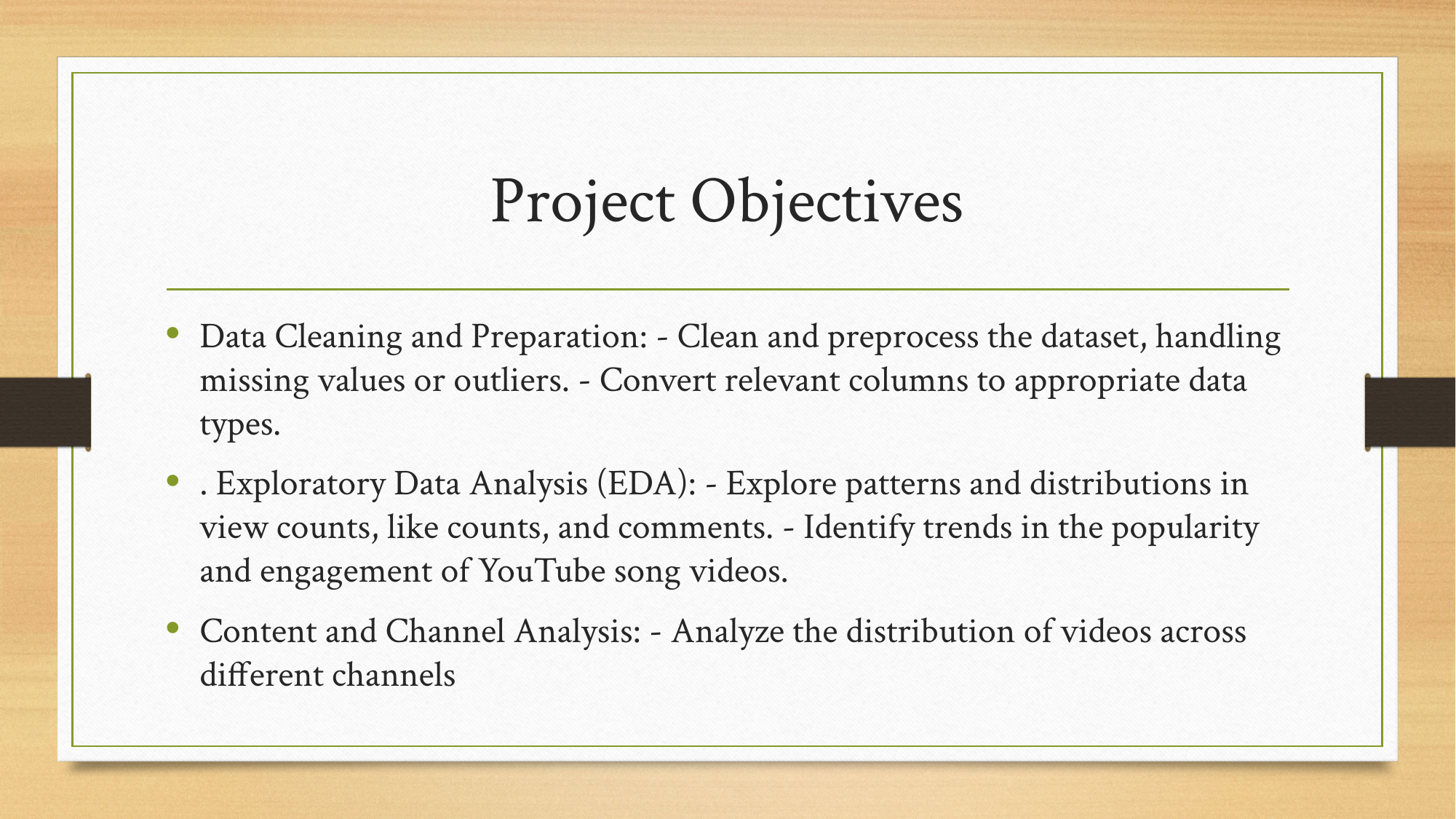

# Project Objectives
Data Cleaning and Preparation: - Clean and preprocess the dataset, handling missing values or outliers. - Convert relevant columns to appropriate data types.
. Exploratory Data Analysis (EDA): - Explore patterns and distributions in view counts, like counts, and comments. - Identify trends in the popularity and engagement of YouTube song videos.
Content and Channel Analysis: - Analyze the distribution of videos across different channels